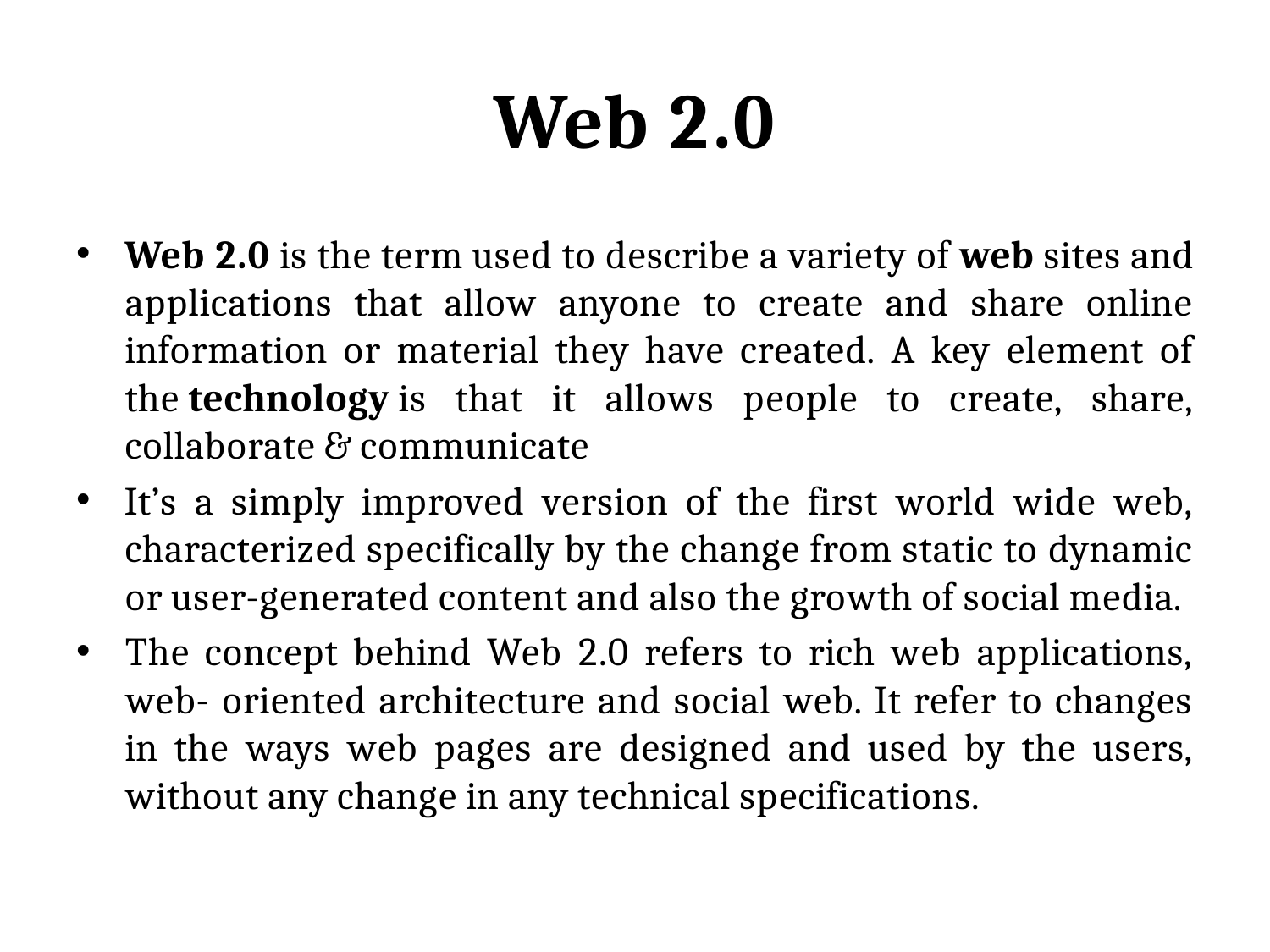

# Web 2.0
Web 2.0 is the term used to describe a variety of web sites and applications that allow anyone to create and share online information or material they have created. A key element of the technology is that it allows people to create, share, collaborate & communicate
It’s a simply improved version of the first world wide web, characterized specifically by the change from static to dynamic or user-generated content and also the growth of social media.
The concept behind Web 2.0 refers to rich web applications, web- oriented architecture and social web. It refer to changes in the ways web pages are designed and used by the users, without any change in any technical specifications.